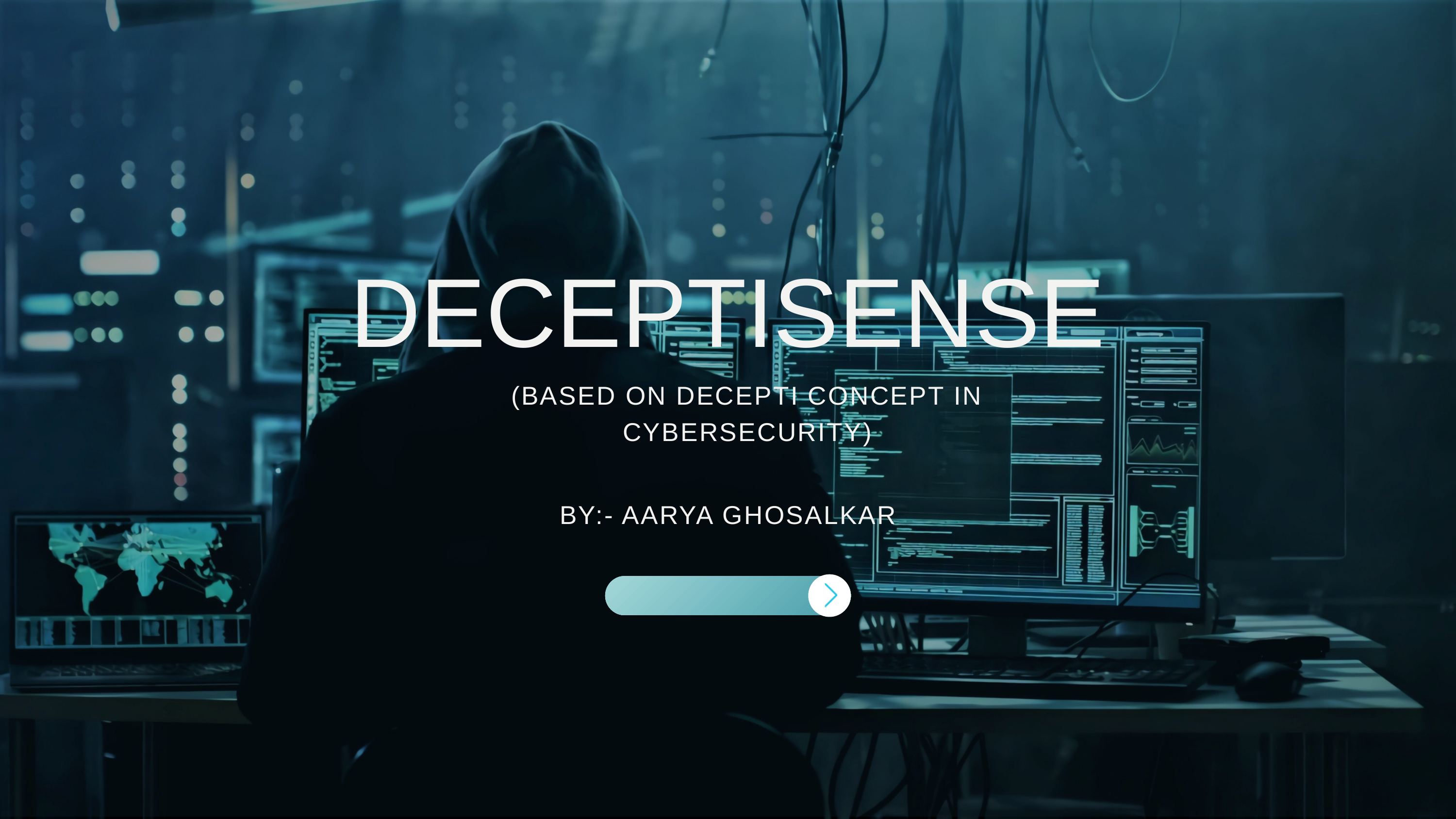

DECEPTISENSE
(BASED ON DECEPTI CONCEPT IN CYBERSECURITY)
BY:- AARYA GHOSALKAR